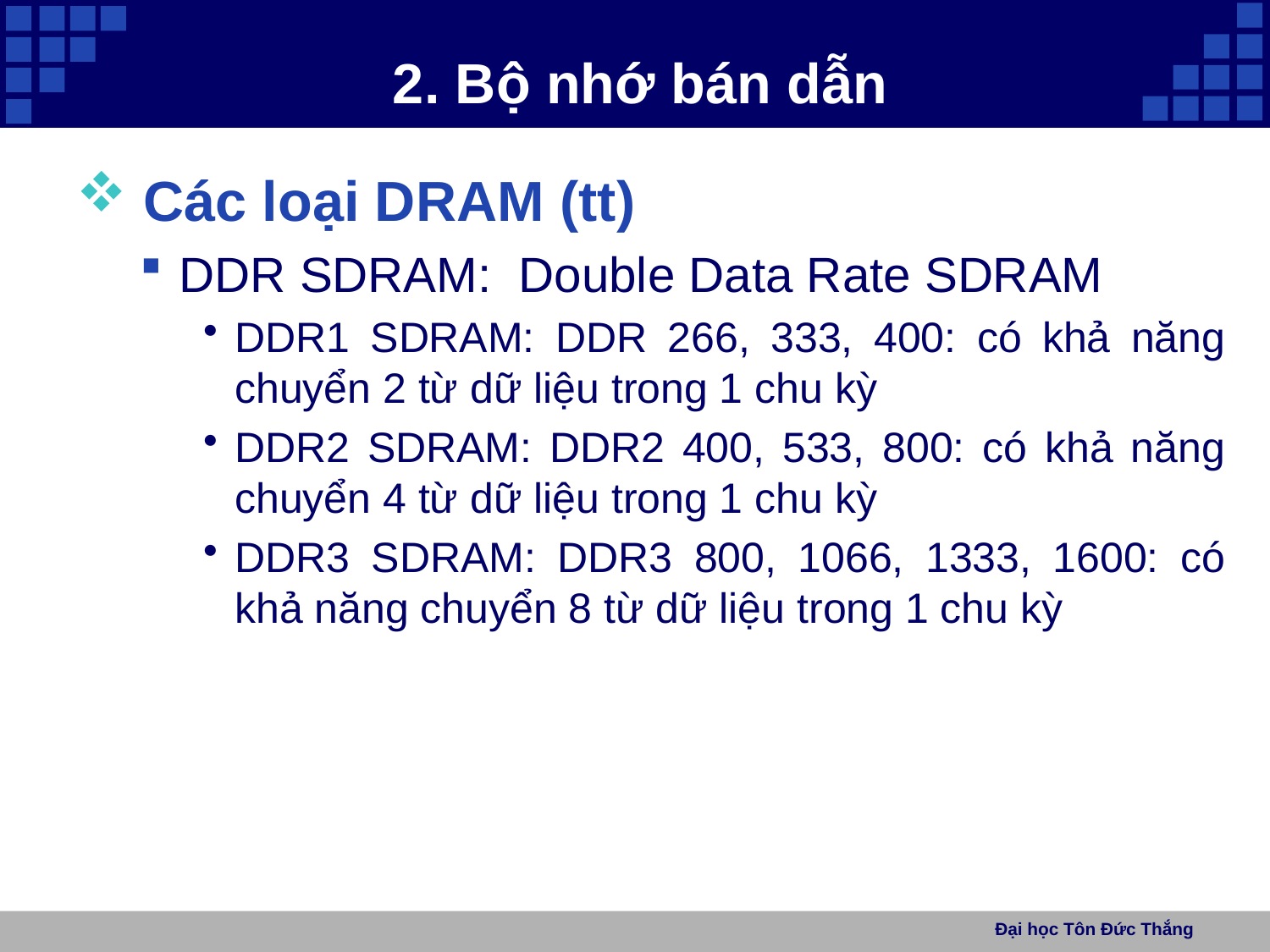

# 2. Bộ nhớ bán dẫn
 Các loại DRAM (tt)
DDR SDRAM:  Double Data Rate SDRAM
DDR1 SDRAM: DDR 266, 333, 400: có khả năng chuyển 2 từ dữ liệu trong 1 chu kỳ
DDR2 SDRAM: DDR2 400, 533, 800: có khả năng chuyển 4 từ dữ liệu trong 1 chu kỳ
DDR3 SDRAM: DDR3 800, 1066, 1333, 1600: có khả năng chuyển 8 từ dữ liệu trong 1 chu kỳ
Đại học Tôn Đức Thắng